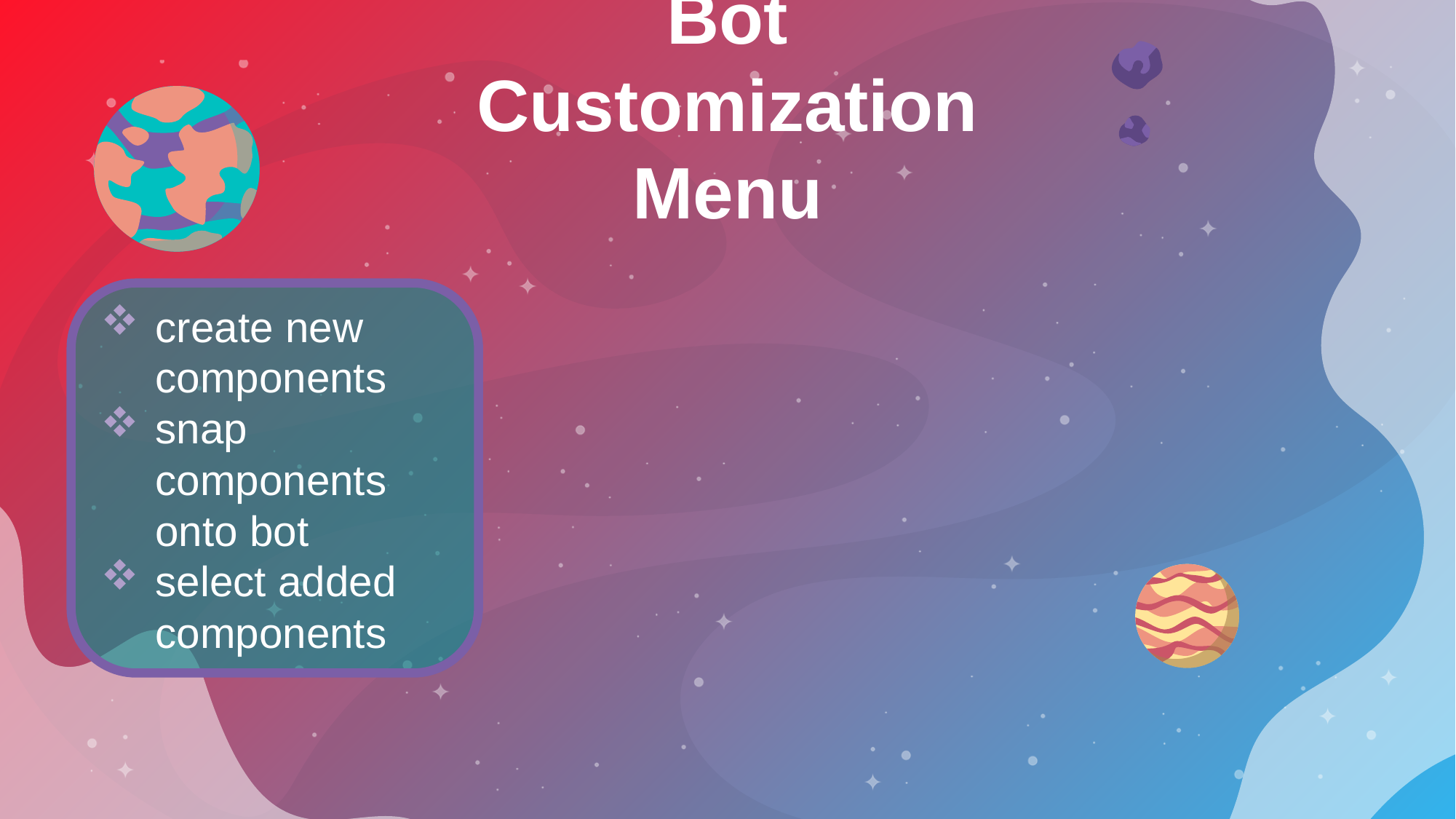

# Bot Customization Menu
create new components
snap components onto bot
select added components